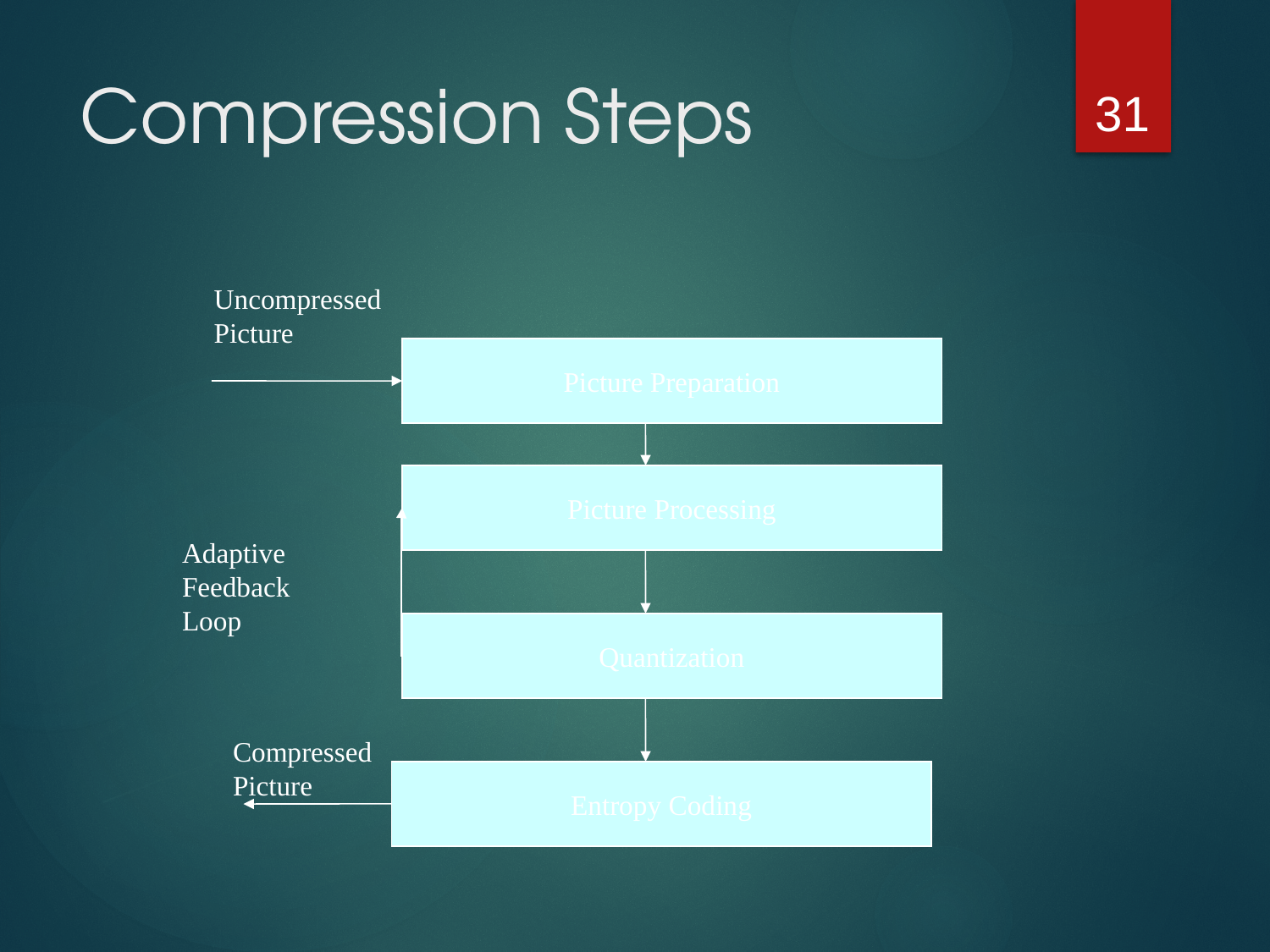

31
# Compression Steps
Uncompressed
Picture
Picture Preparation

Picture Processing
Adaptive
Feedback
Loop

Quantization

Compressed
Picture
Entropy Coding